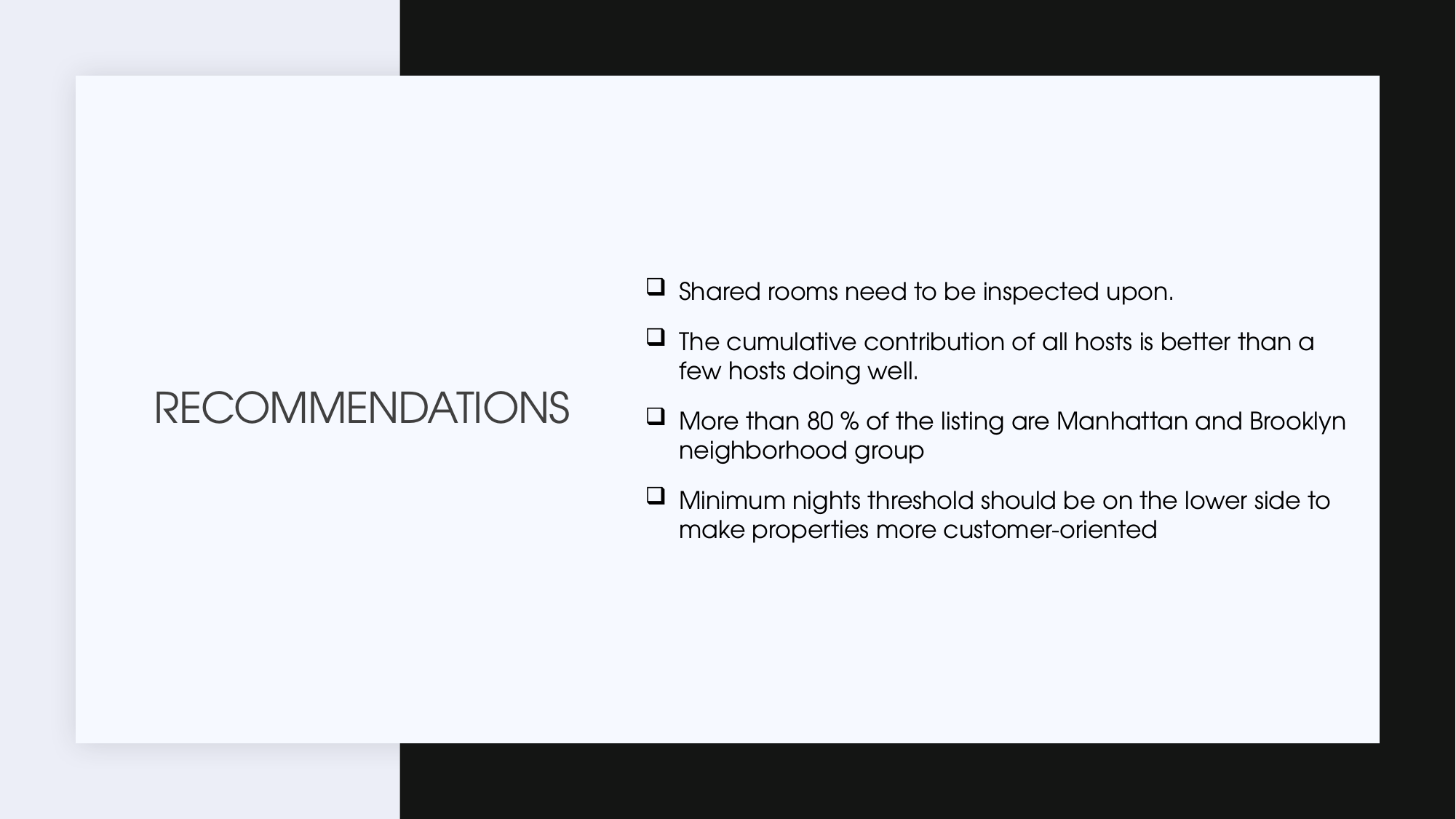

Shared rooms need to be inspected upon.
The cumulative contribution of all hosts is better than a few hosts doing well.
More than 80 % of the listing are Manhattan and Brooklyn neighborhood group
Minimum nights threshold should be on the lower side to make properties more customer-oriented
# Recommendations